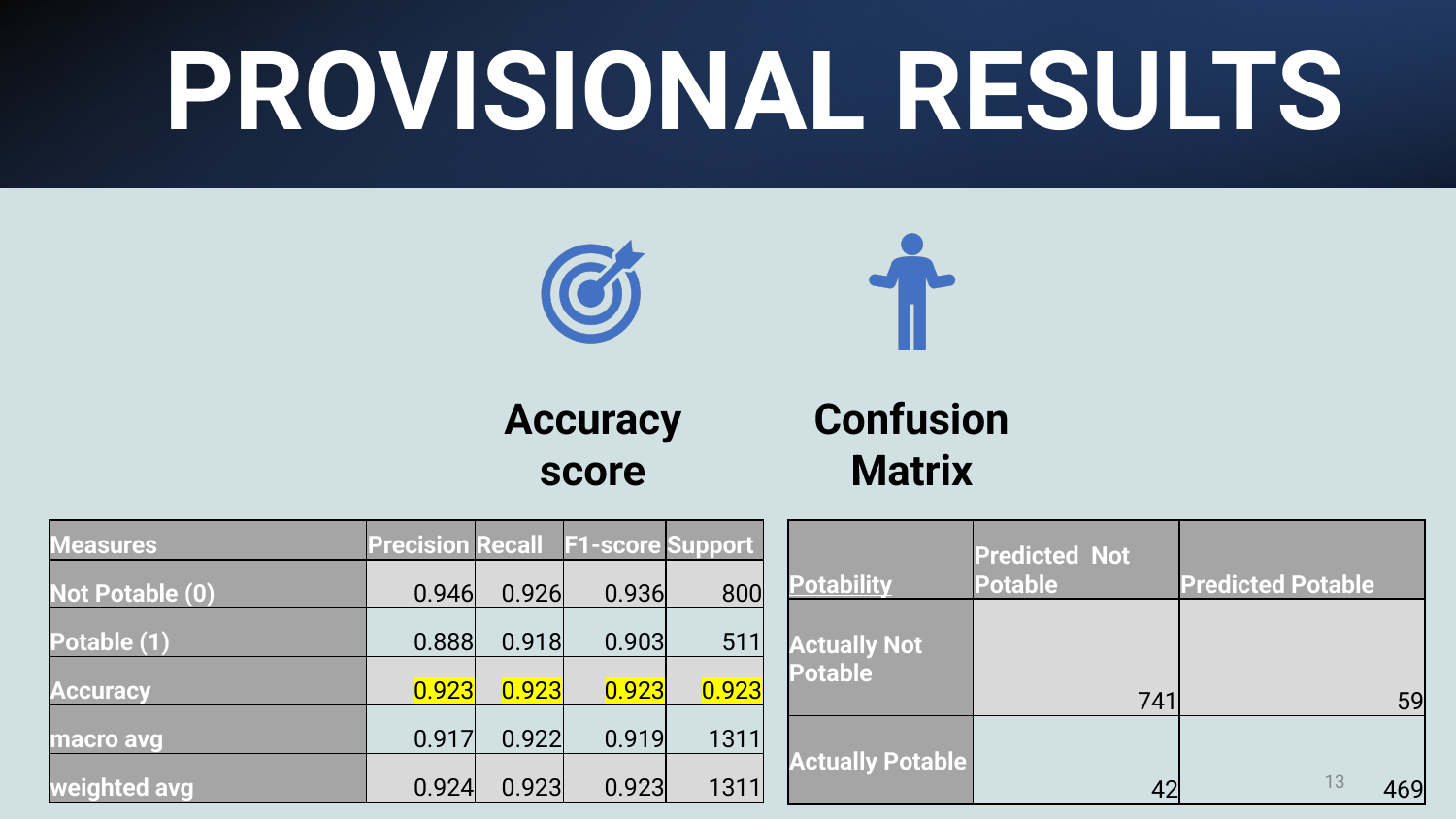

# PROVISIONAL RESULTS

Accuracy score

Confusion Matrix
| Measures | Precision | Recall | F1-score | Support |
| --- | --- | --- | --- | --- |
| Not Potable (0) | 0.946 | 0.926 | 0.936 | 800 |
| Potable (1) | 0.888 | 0.918 | 0.903 | 511 |
| Accuracy | 0.923 | 0.923 | 0.923 | 0.923 |
| macro avg | 0.917 | 0.922 | 0.919 | 1311 |
| weighted avg | 0.924 | 0.923 | 0.923 | 1311 |
| Potability | Predicted Not Potable | Predicted Potable |
| --- | --- | --- |
| Actually Not Potable | 741 | 59 |
| Actually Potable | 42 | 469 |
13